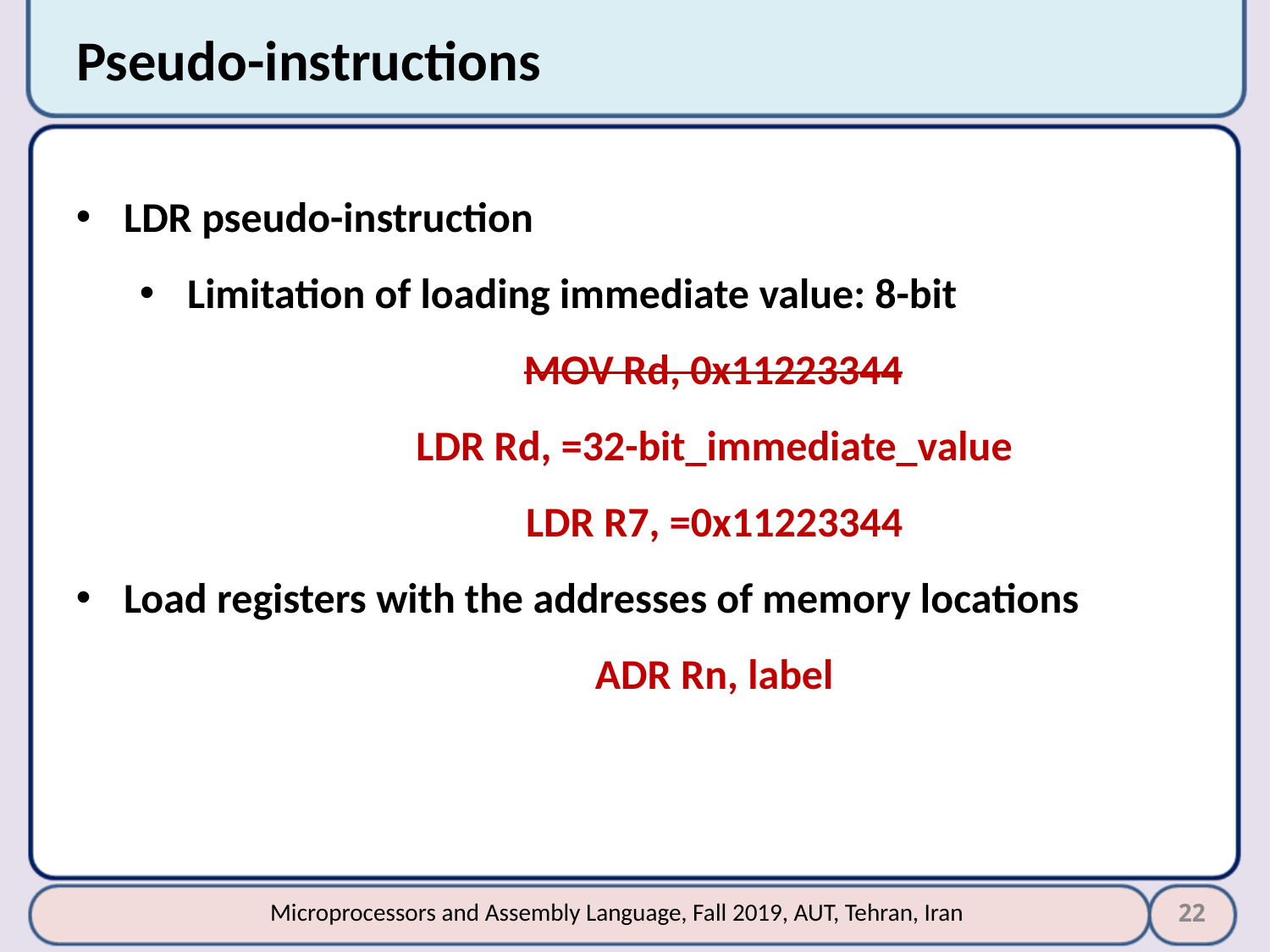

# Pseudo-instructions
LDR pseudo-instruction
Limitation of loading immediate value: 8-bit
MOV Rd, 0x11223344
LDR Rd, =32-bit_immediate_value
LDR R7, =0x11223344
Load registers with the addresses of memory locations
ADR Rn, label
22
Microprocessors and Assembly Language, Fall 2019, AUT, Tehran, Iran